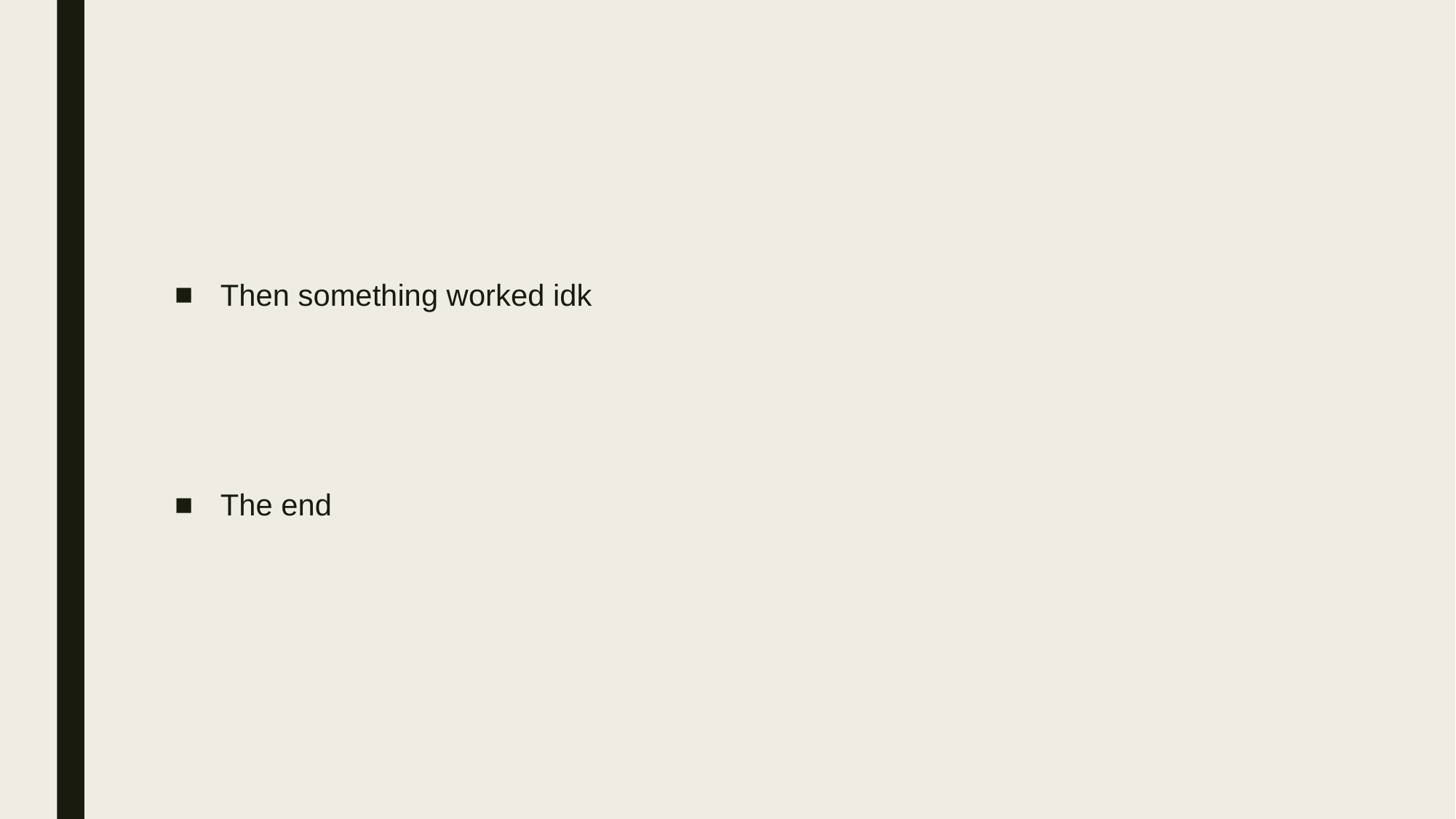

#
Then something worked idk

The end